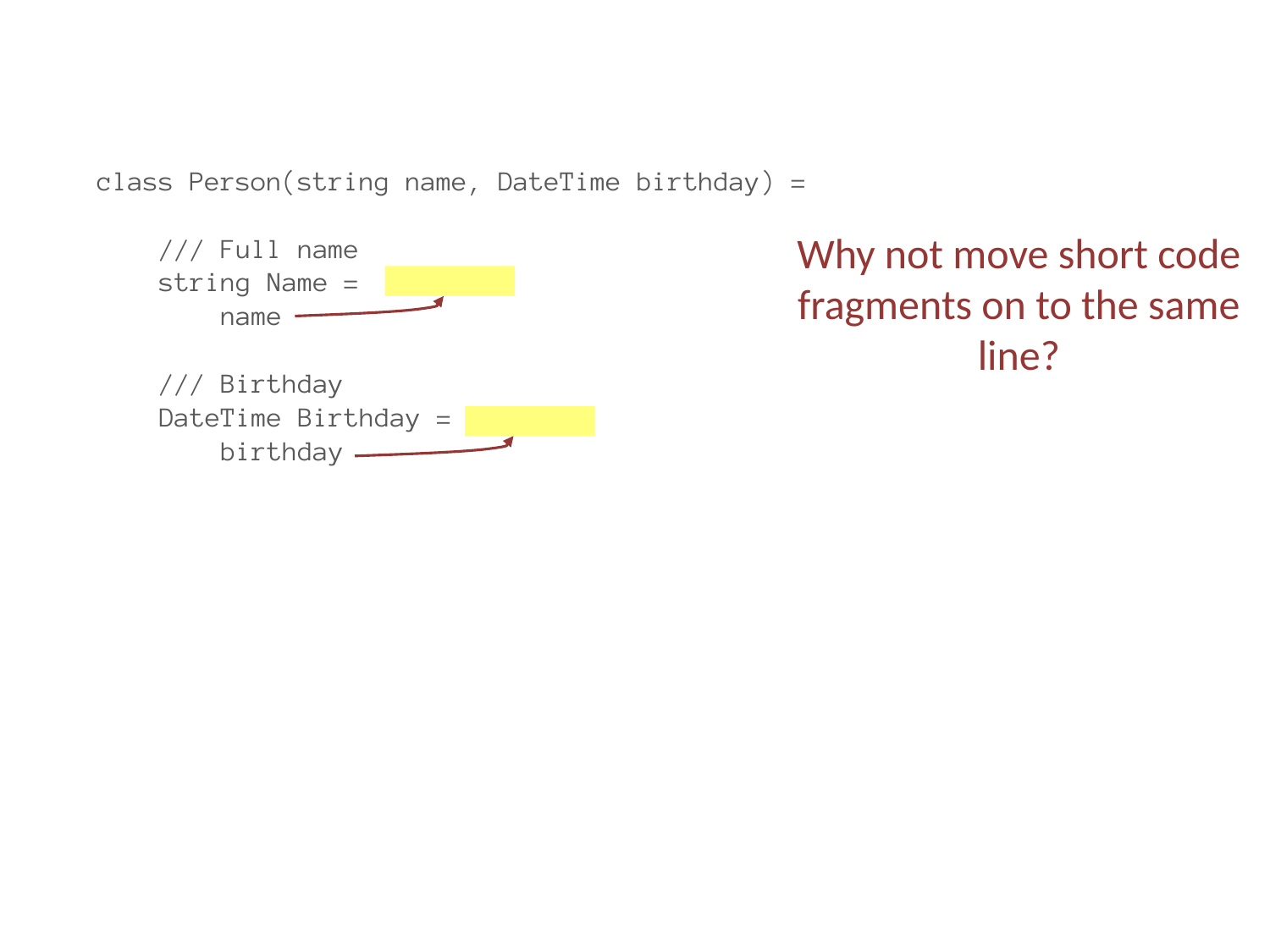

class Person(string name, DateTime birthday) =

    /// Full name
    string Name =
        name

    /// Birthday
    DateTime Birthday =
        birthday
Why not move short code fragments on to the same line?